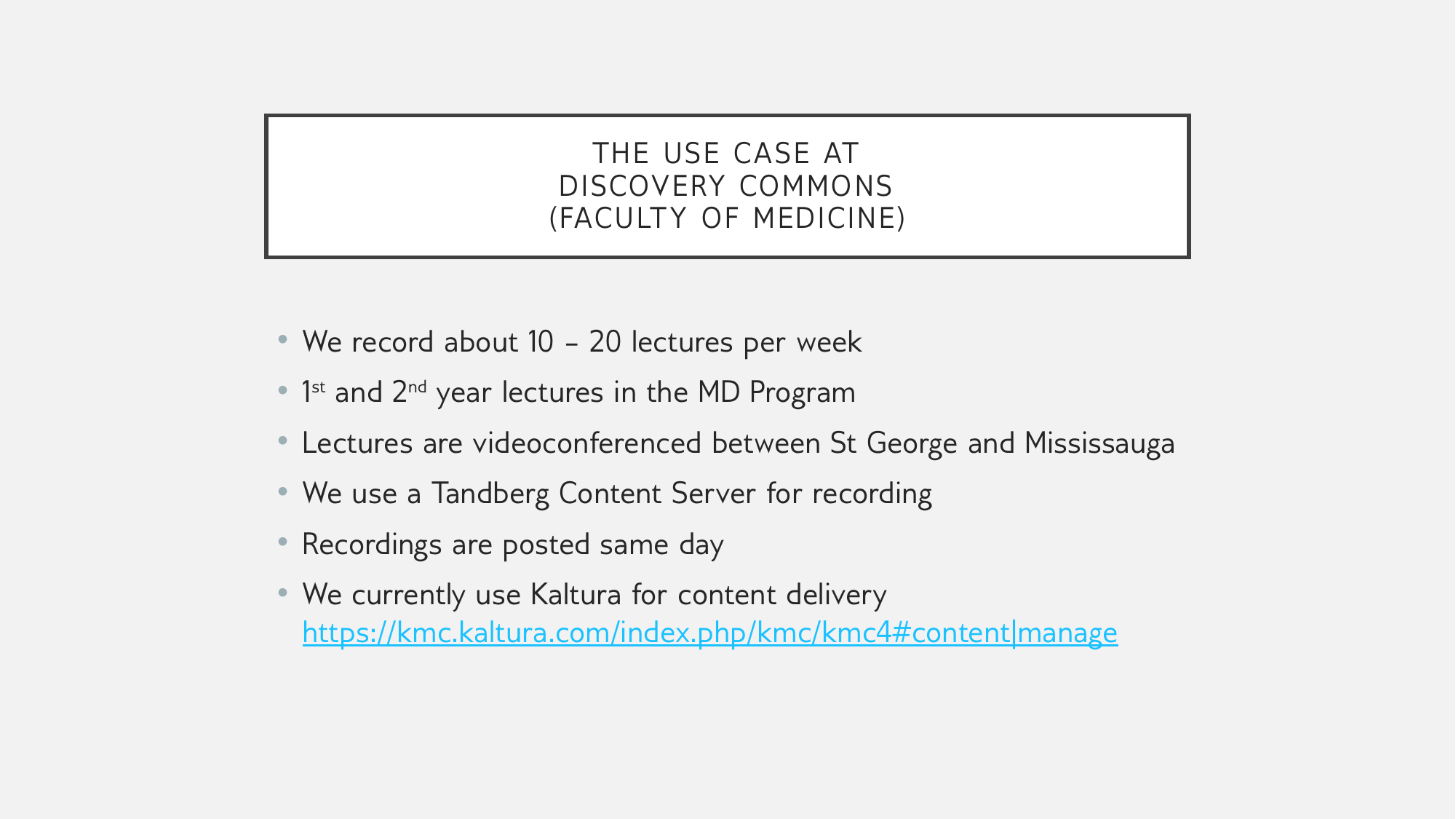

# The Use case at discovery commons (Faculty of Medicine)
We record about 10 – 20 lectures per week
1st and 2nd year lectures in the MD Program
Lectures are videoconferenced between St George and Mississauga
We use a Tandberg Content Server for recording
Recordings are posted same day
We currently use Kaltura for content delivery https://kmc.kaltura.com/index.php/kmc/kmc4#content|manage